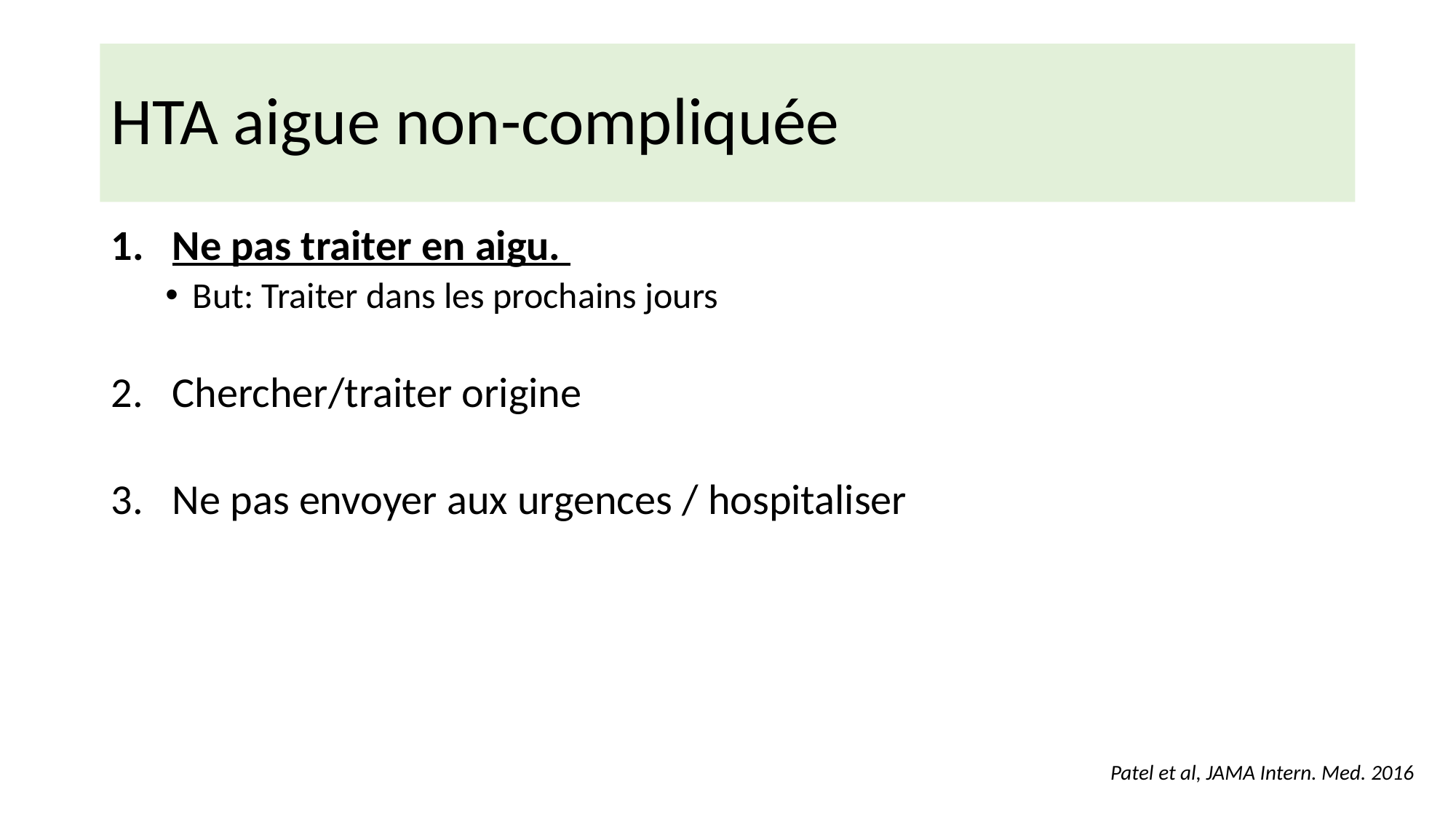

# HTA aigue non-compliquée
Ne pas traiter en aigu.
But: Traiter dans les prochains jours
Chercher/traiter origine
Ne pas envoyer aux urgences / hospitaliser
Patel et al, JAMA Intern. Med. 2016